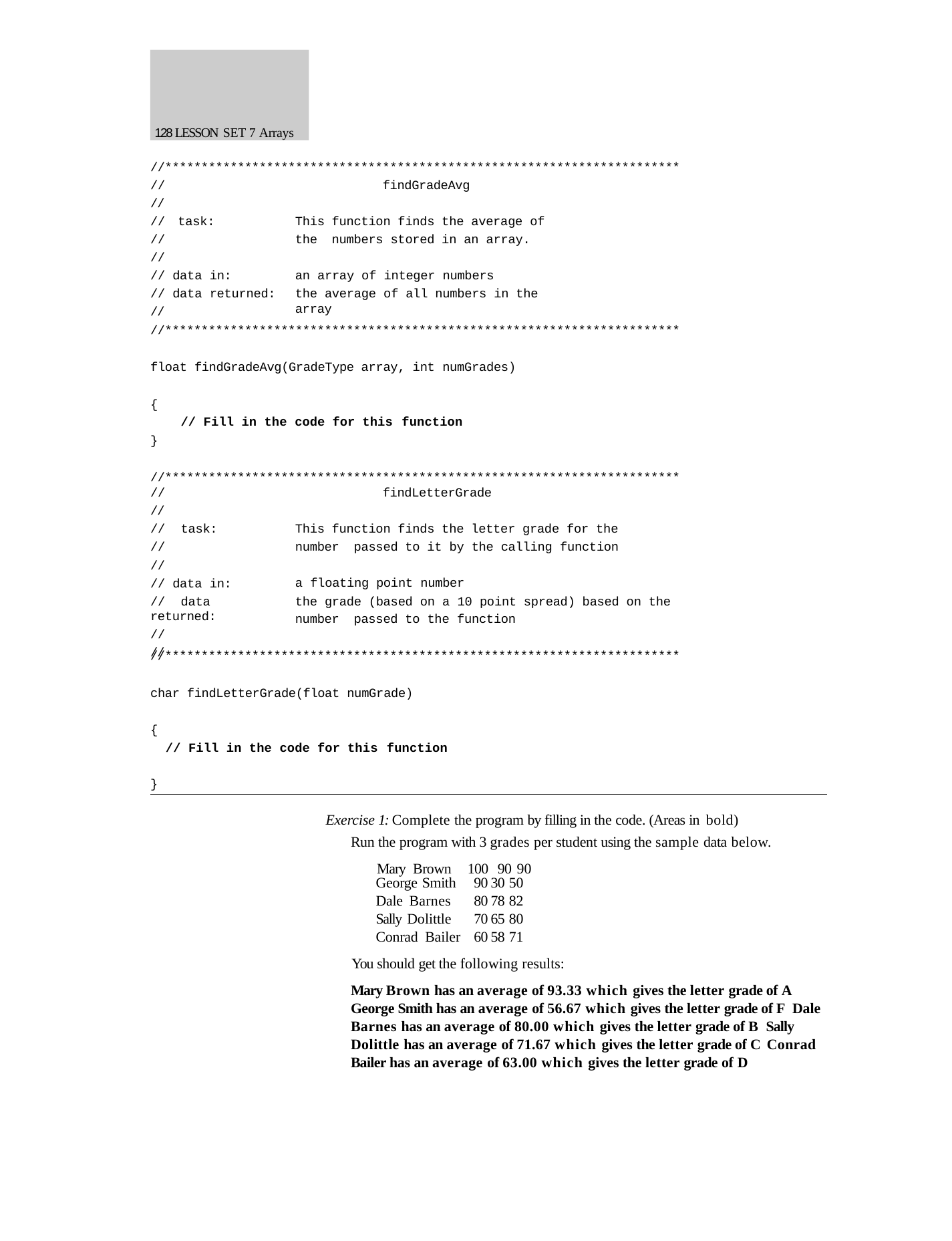

128 LESSON SET 7 Arrays
//***********************************************************************
//
//
// task:
//
//
// data in:
// data returned:
//
findGradeAvg
This function finds the average of the  numbers stored in an array.
an array of integer numbers
the average of all numbers in the array
//***********************************************************************

float findGradeAvg(GradeType array, int numGrades)

{
// Fill in the code for this function
}

//***********************************************************************
//
//
//	task:
//
//
// data in:
//	data returned:
//
//
findLetterGrade
This function finds the letter grade for the number  passed to it by the calling function
a floating point number
the grade (based on a 10 point spread) based on the number  passed to the function
//***********************************************************************

char findLetterGrade(float numGrade)

{
// Fill in the code for this function

}

Exercise 1: Complete the program by filling in the code. (Areas in bold)
Run the program with 3 grades per student using the sample data below.
Mary  Brown	100   90 90

| George Smith | 90 30 50 |
| --- | --- |
| Dale Barnes | 80 78 82 |
| Sally Dolittle | 70 65 80 |
| Conrad Bailer | 60 58 71 |
You should get the following results:
Mary Brown has an average of 93.33 which gives the letter grade of A  George Smith has an average of 56.67 which gives the letter grade of F  Dale Barnes has an average of 80.00 which gives the letter grade of B  Sally Dolittle has an average of 71.67 which gives the letter grade of C  Conrad Bailer has an average of 63.00 which gives the letter grade of D